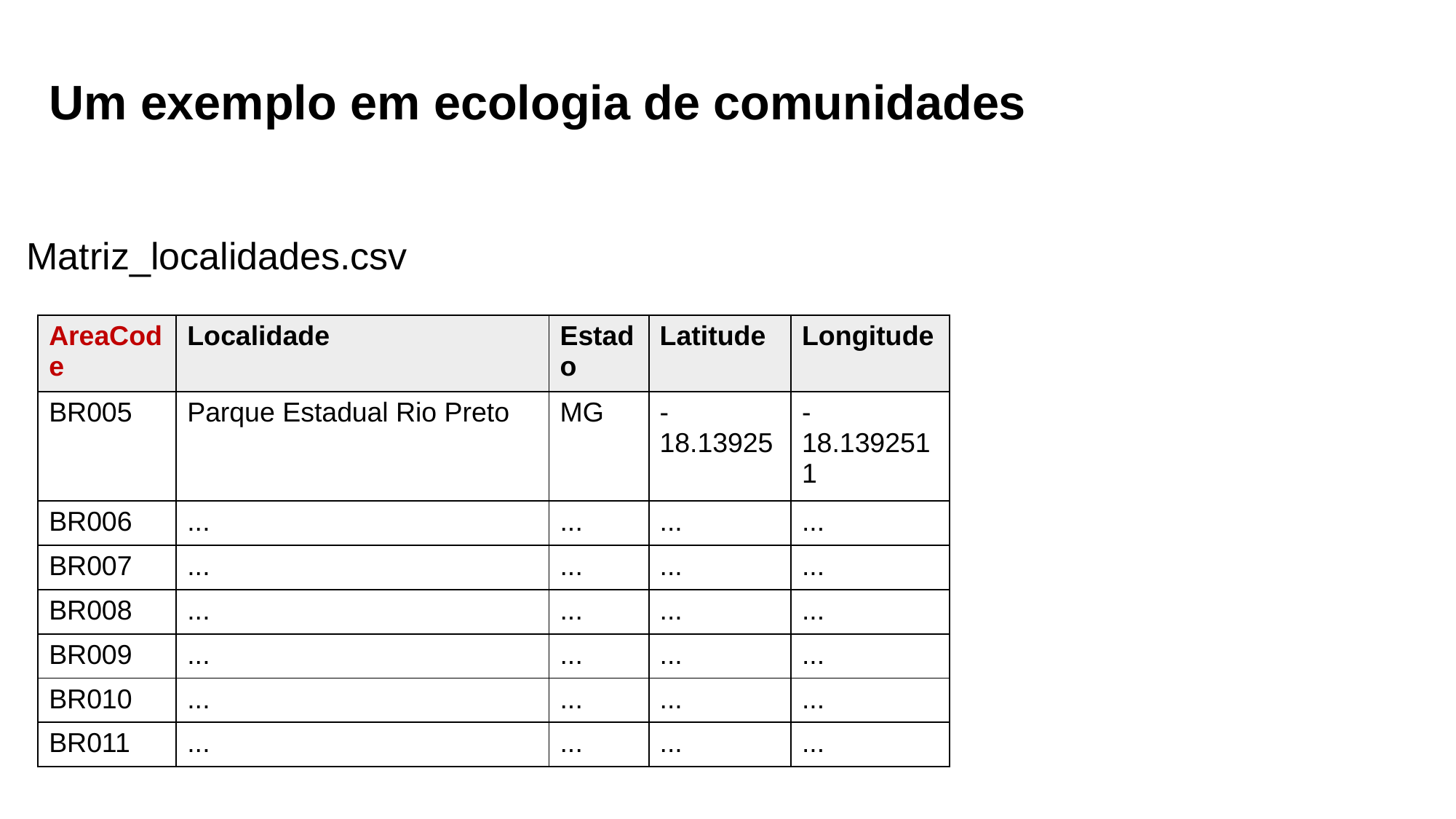

Um exemplo em ecologia de comunidades
Matriz_localidades.csv
| AreaCode | Localidade | Estado | Latitude | Longitude |
| --- | --- | --- | --- | --- |
| BR005 | Parque Estadual Rio Preto | MG | -18.13925 | -18.1392511 |
| BR006 | ... | ... | ... | ... |
| BR007 | ... | ... | ... | ... |
| BR008 | ... | ... | ... | ... |
| BR009 | ... | ... | ... | ... |
| BR010 | ... | ... | ... | ... |
| BR011 | ... | ... | ... | ... |